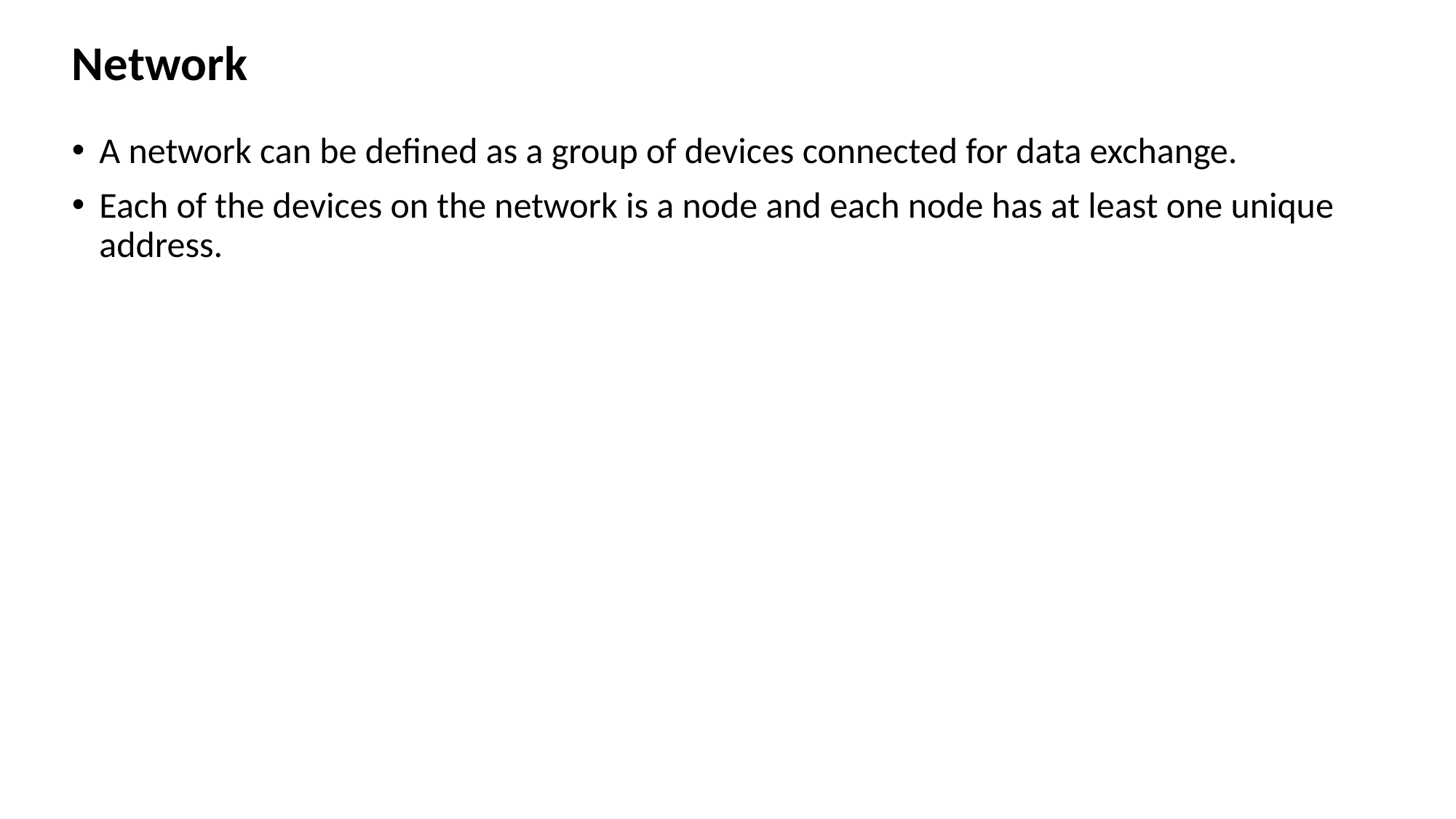

# Network
A network can be defined as a group of devices connected for data exchange.
Each of the devices on the network is a node and each node has at least one unique address.